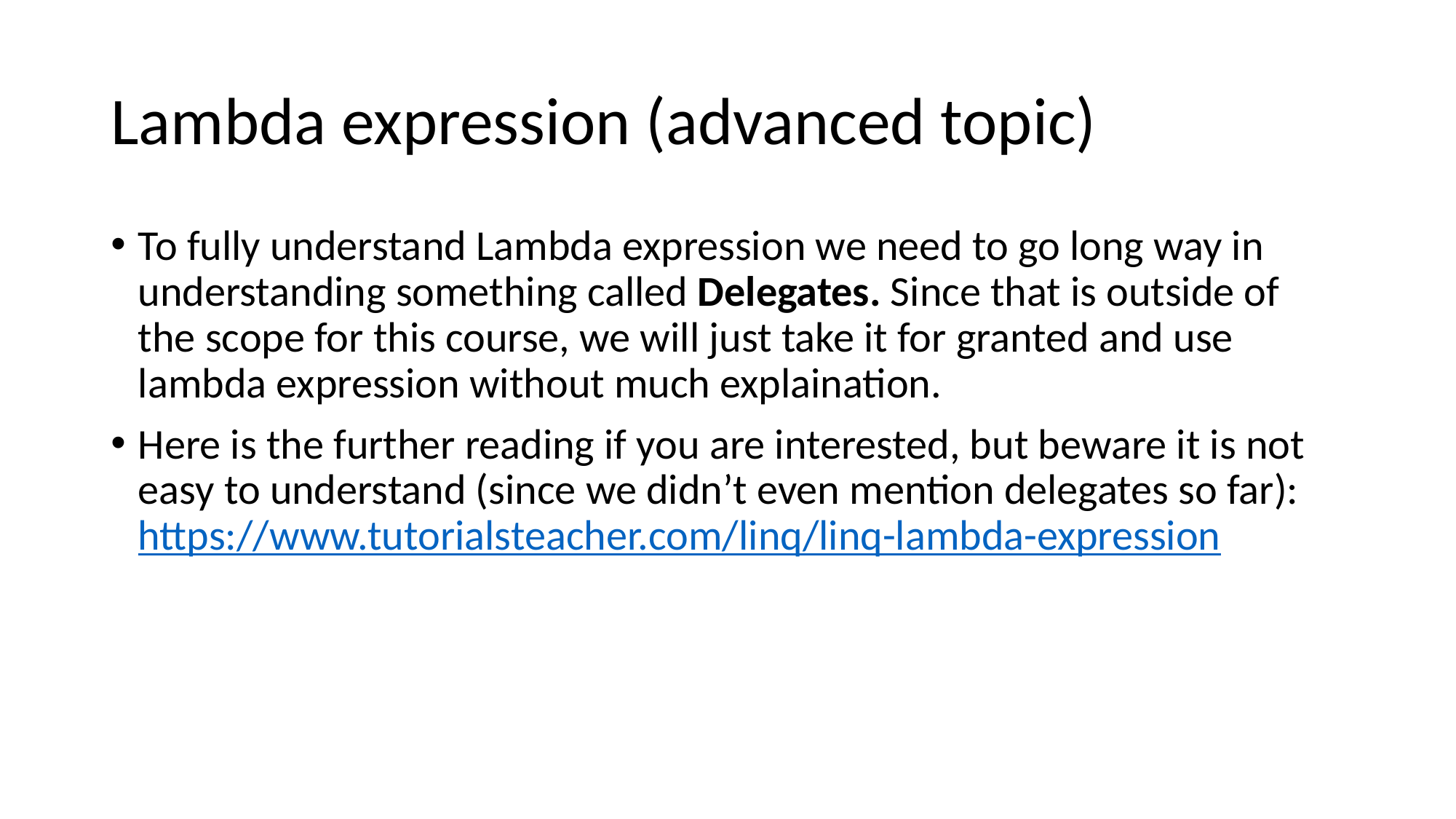

# Lambda expression (advanced topic)
To fully understand Lambda expression we need to go long way in understanding something called Delegates. Since that is outside of the scope for this course, we will just take it for granted and use lambda expression without much explaination.
Here is the further reading if you are interested, but beware it is not easy to understand (since we didn’t even mention delegates so far): https://www.tutorialsteacher.com/linq/linq-lambda-expression